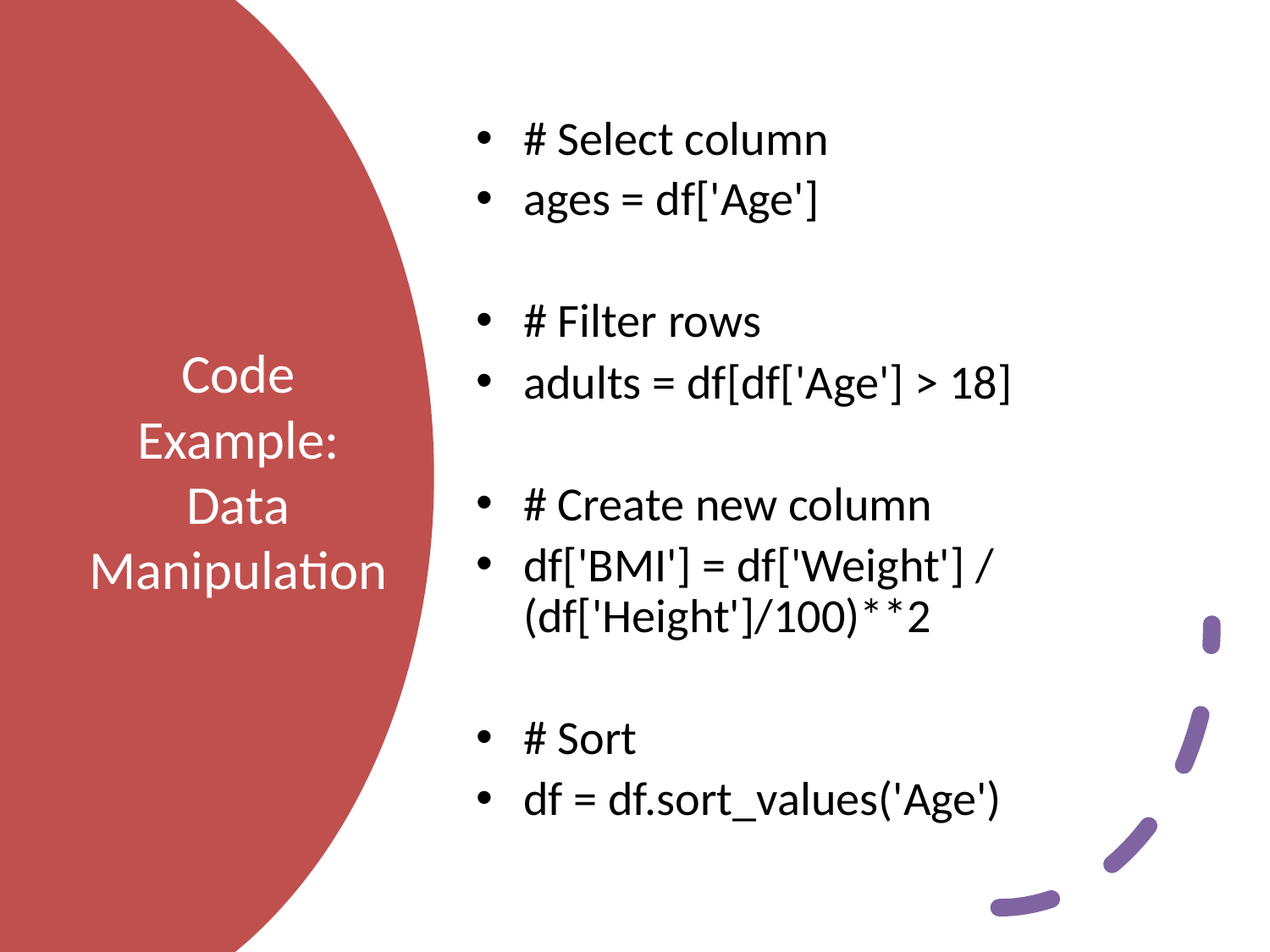

# Select column
ages = df['Age']

# Filter rows
adults = df[df['Age'] > 18]

# Create new column
df['BMI'] = df['Weight'] / (df['Height']/100)**2

# Sort
df = df.sort_values('Age')
# Code Example: Data Manipulation